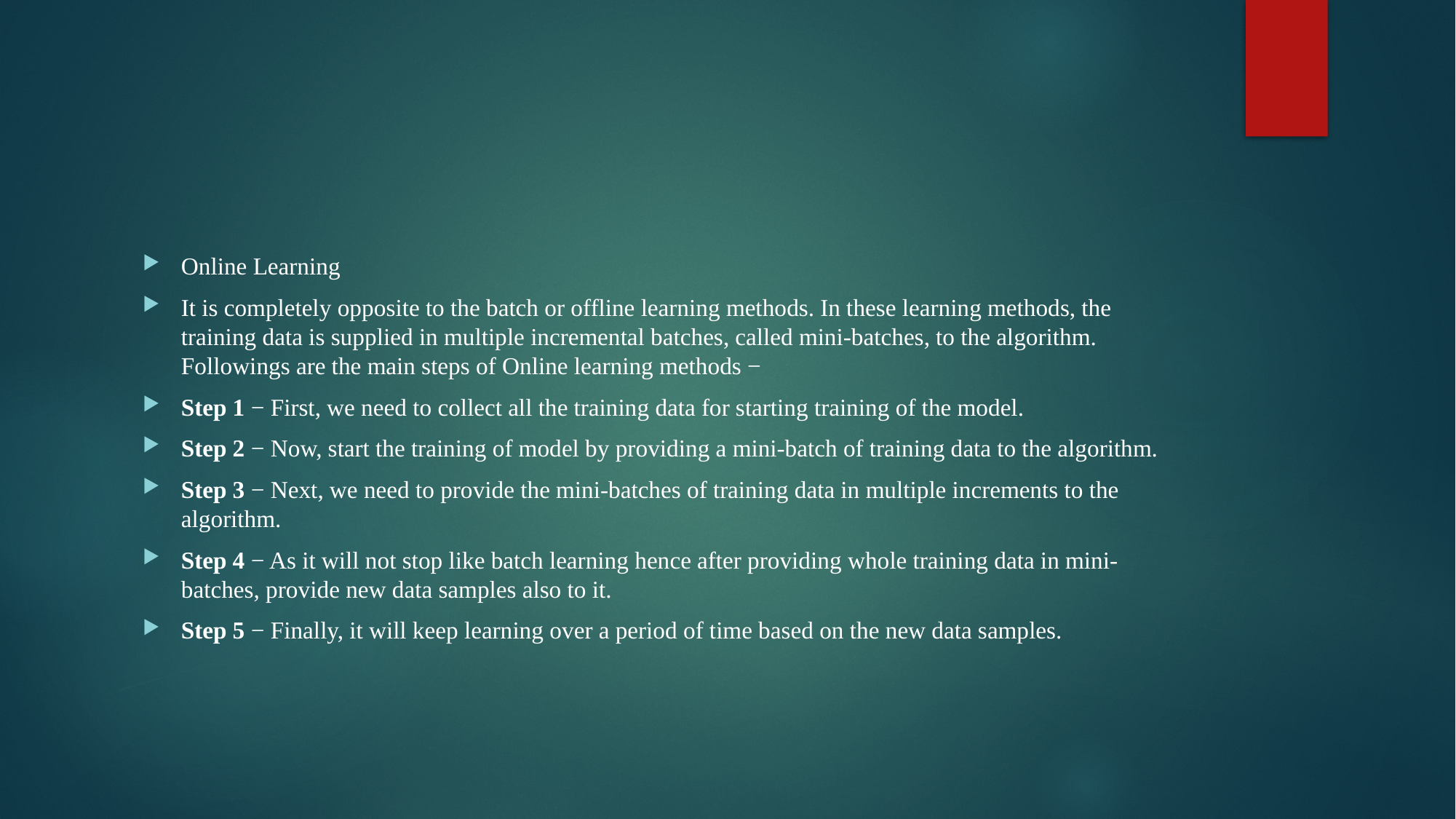

#
Online Learning
It is completely opposite to the batch or offline learning methods. In these learning methods, the training data is supplied in multiple incremental batches, called mini-batches, to the algorithm. Followings are the main steps of Online learning methods −
Step 1 − First, we need to collect all the training data for starting training of the model.
Step 2 − Now, start the training of model by providing a mini-batch of training data to the algorithm.
Step 3 − Next, we need to provide the mini-batches of training data in multiple increments to the algorithm.
Step 4 − As it will not stop like batch learning hence after providing whole training data in mini-batches, provide new data samples also to it.
Step 5 − Finally, it will keep learning over a period of time based on the new data samples.